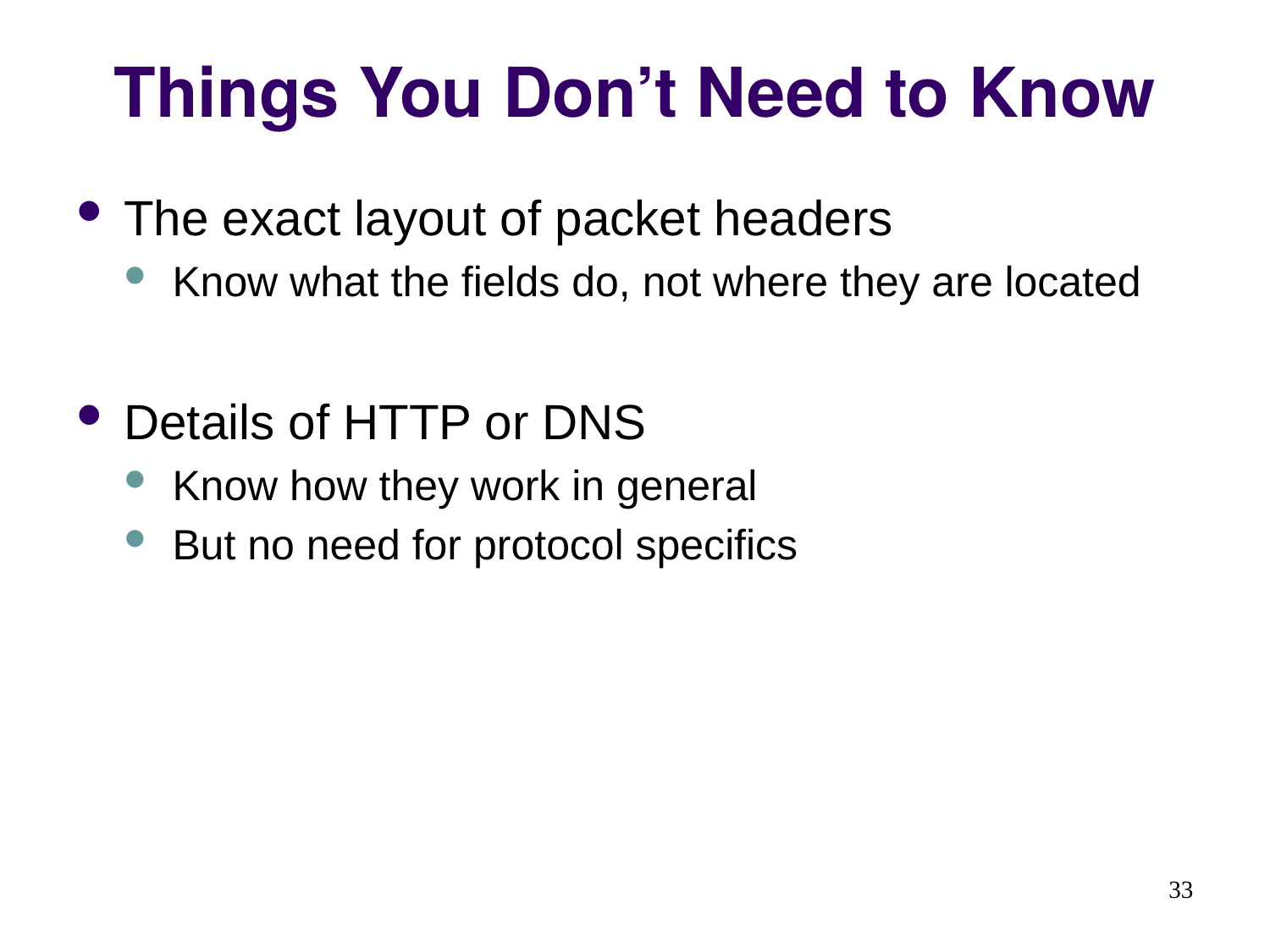

# Things You Don’t Need to Know
The exact layout of packet headers
Know what the fields do, not where they are located

Details of HTTP or DNS
Know how they work in general
But no need for protocol specifics

33